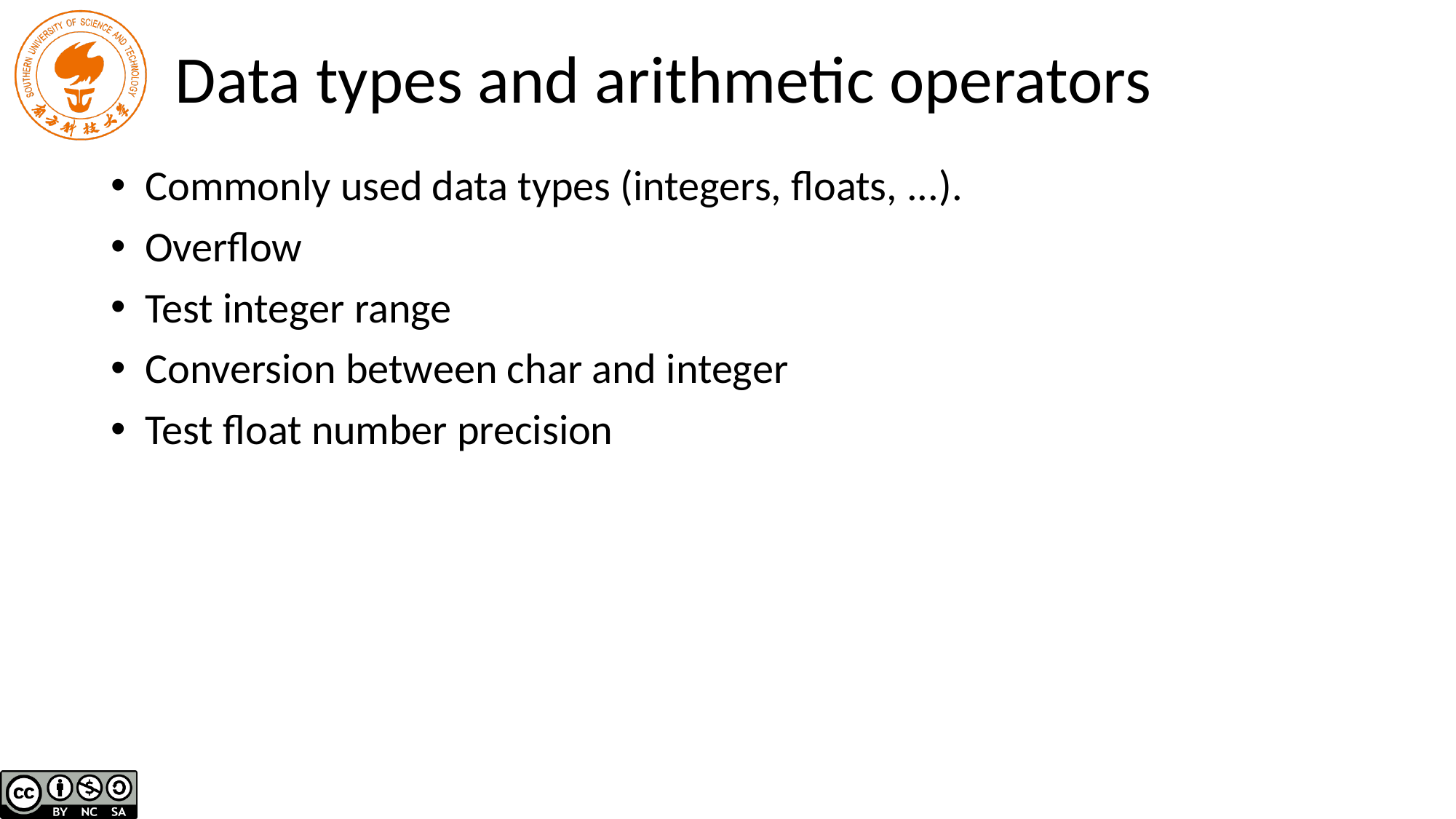

# Data types and arithmetic operators
Commonly used data types (integers, floats, ...).
Overflow
Test integer range
Conversion between char and integer
Test float number precision